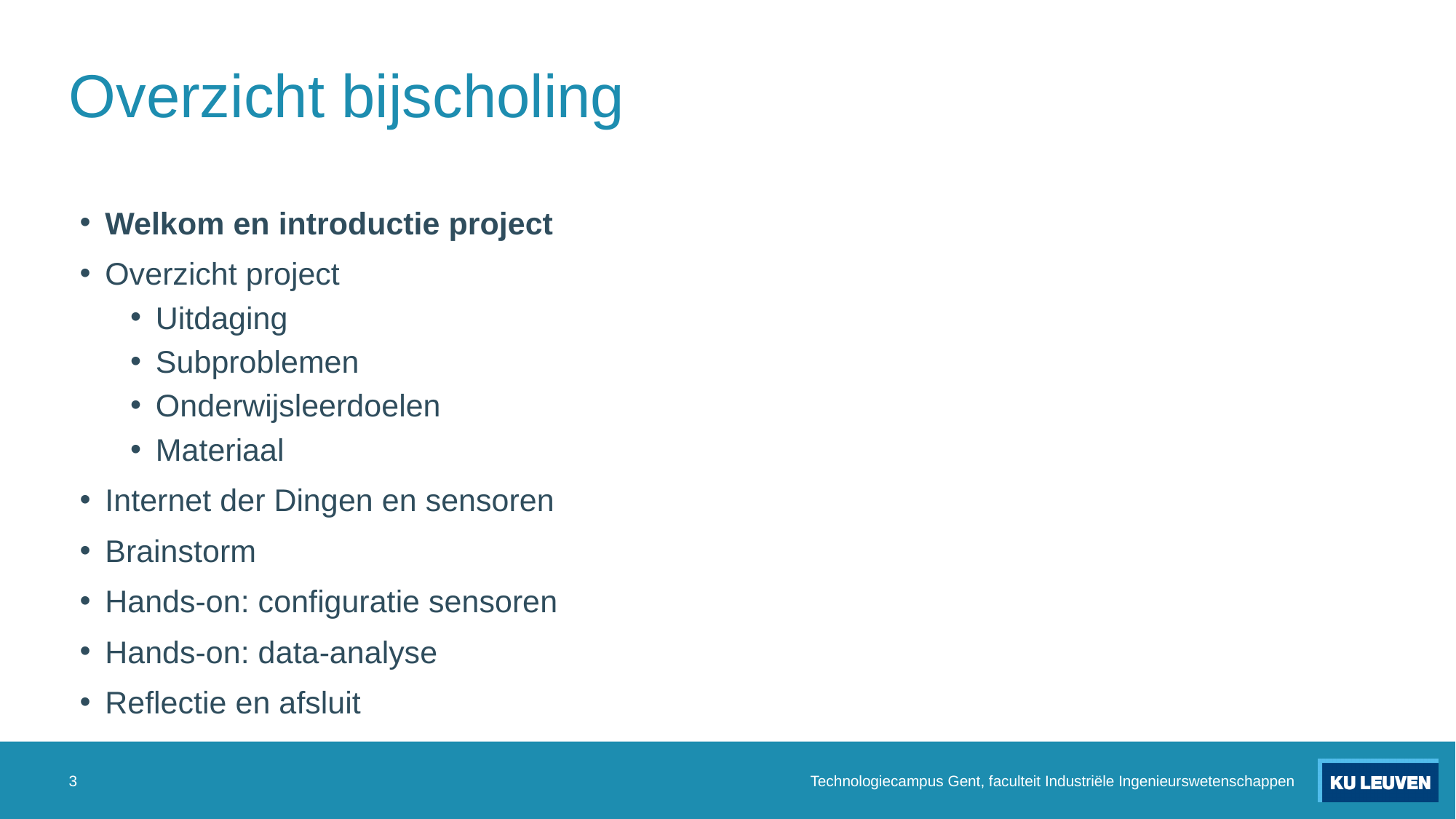

# Overzicht bijscholing
Welkom en introductie project
Overzicht project
Uitdaging
Subproblemen
Onderwijsleerdoelen
Materiaal
Internet der Dingen en sensoren
Brainstorm
Hands-on: configuratie sensoren
Hands-on: data-analyse
Reflectie en afsluit
3
Technologiecampus Gent, faculteit Industriële Ingenieurswetenschappen